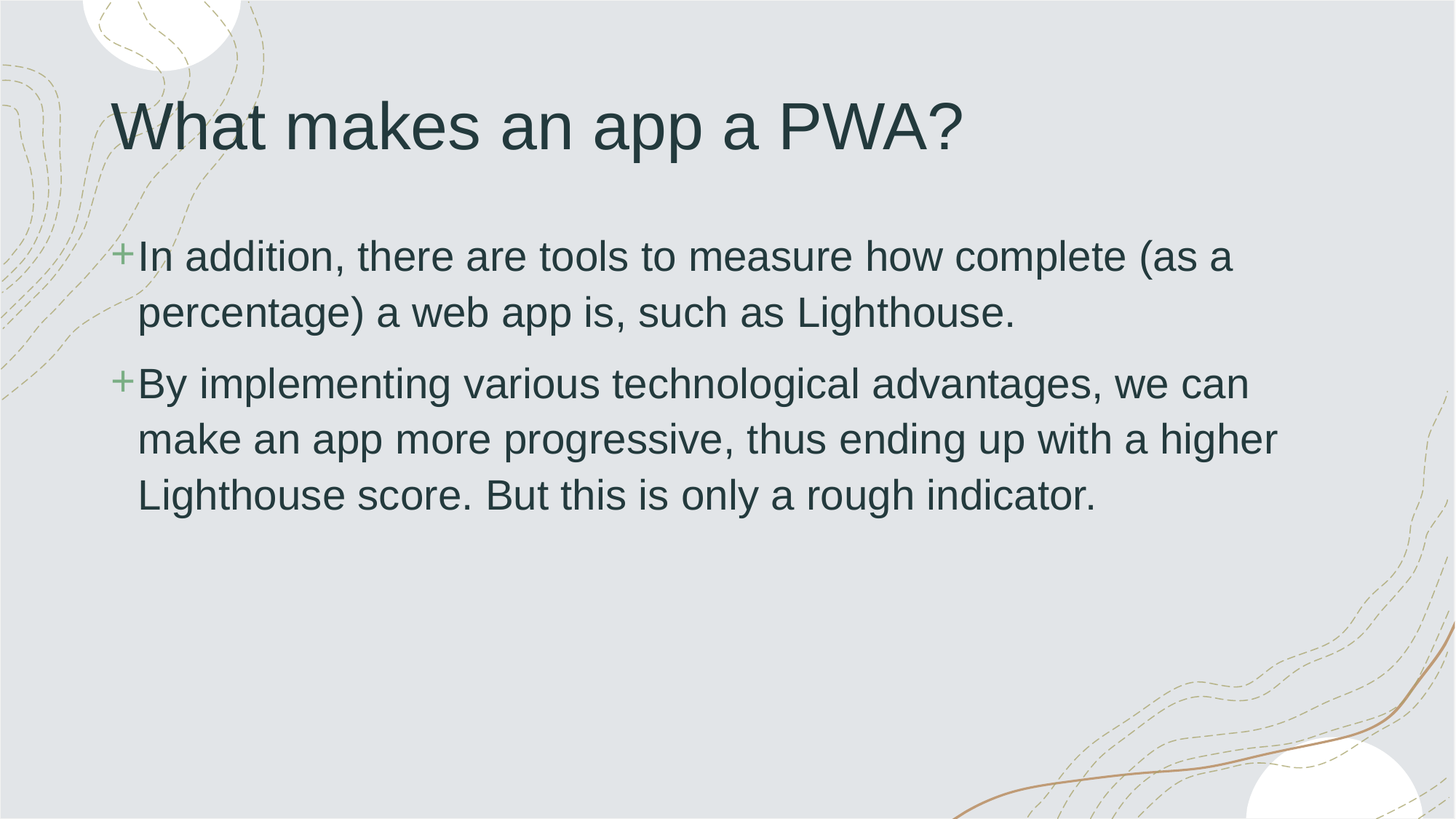

# What makes an app a PWA?
In addition, there are tools to measure how complete (as a percentage) a web app is, such as Lighthouse.
By implementing various technological advantages, we can make an app more progressive, thus ending up with a higher Lighthouse score. But this is only a rough indicator.